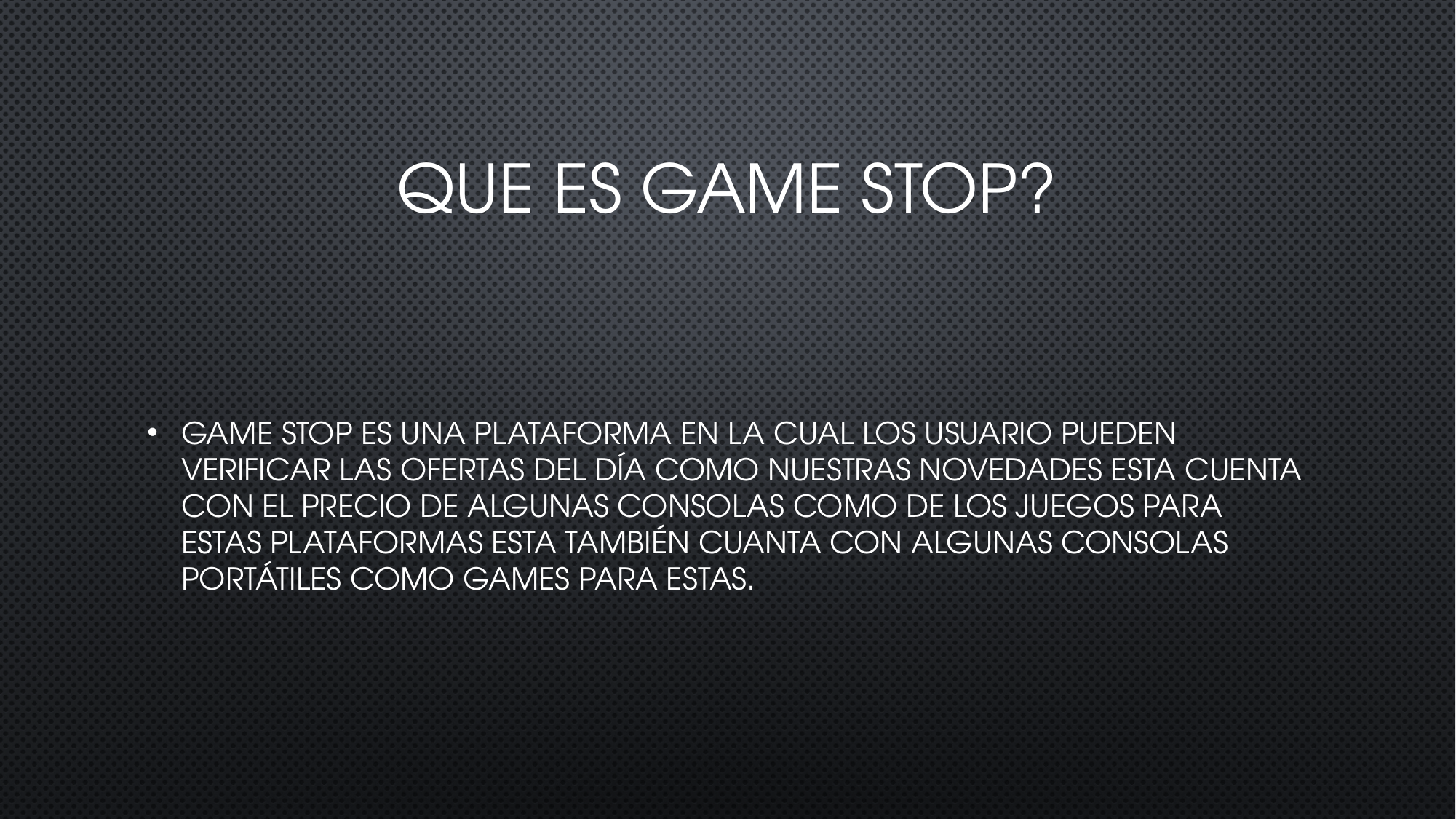

# Que Es Game Stop?
Game Stop es una plataforma en la cual los usuario pueden verificar las ofertas del día como nuestras novedades esta cuenta con el precio de algunas consolas como de los juegos para estas plataformas esta también cuanta con algunas consolas portátiles como games para estas.